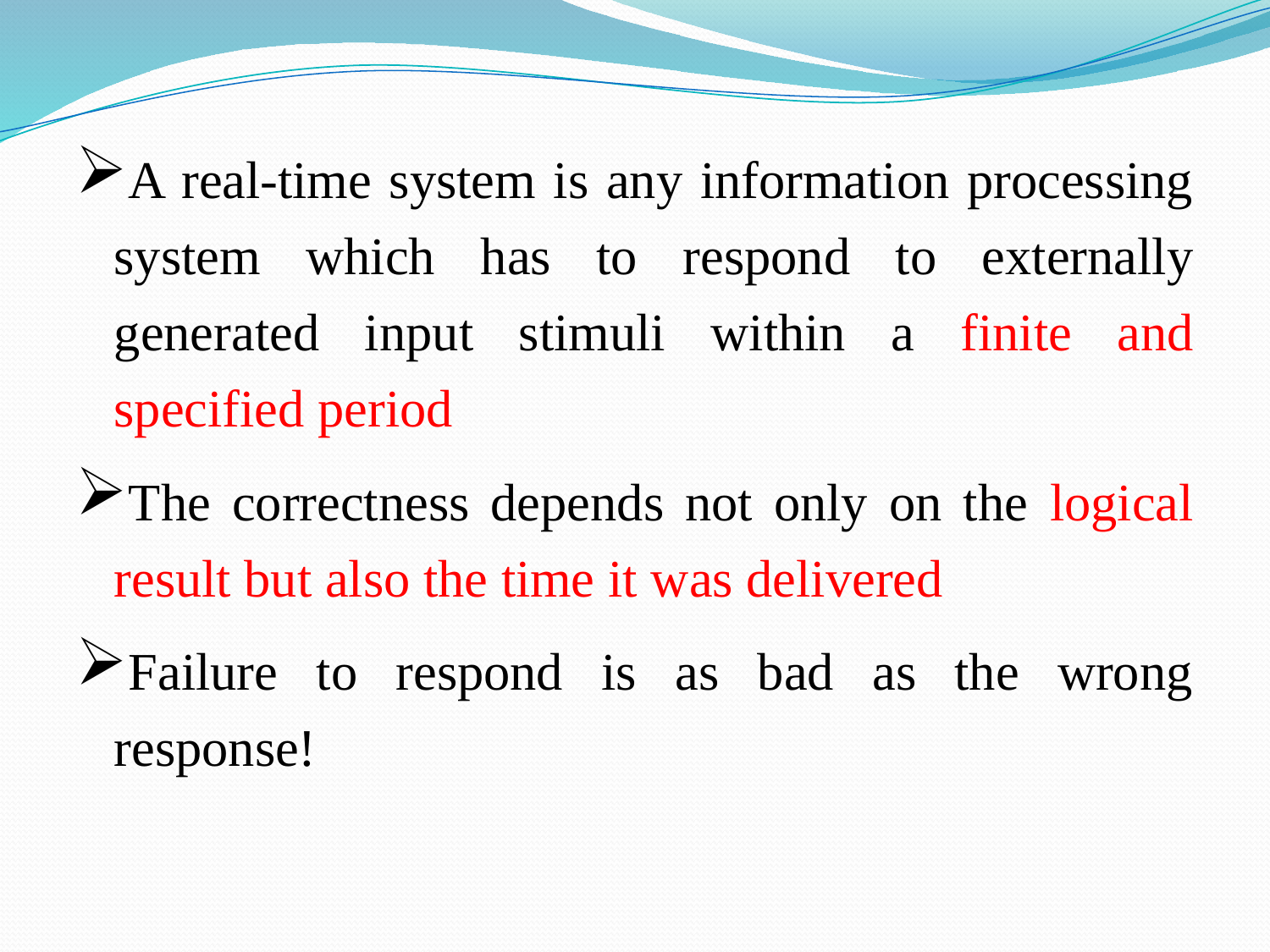

A real-time system is any information processing system which has to respond to externally generated input stimuli within a finite and specified period
The correctness depends not only on the logical result but also the time it was delivered
Failure to respond is as bad as the wrong response!